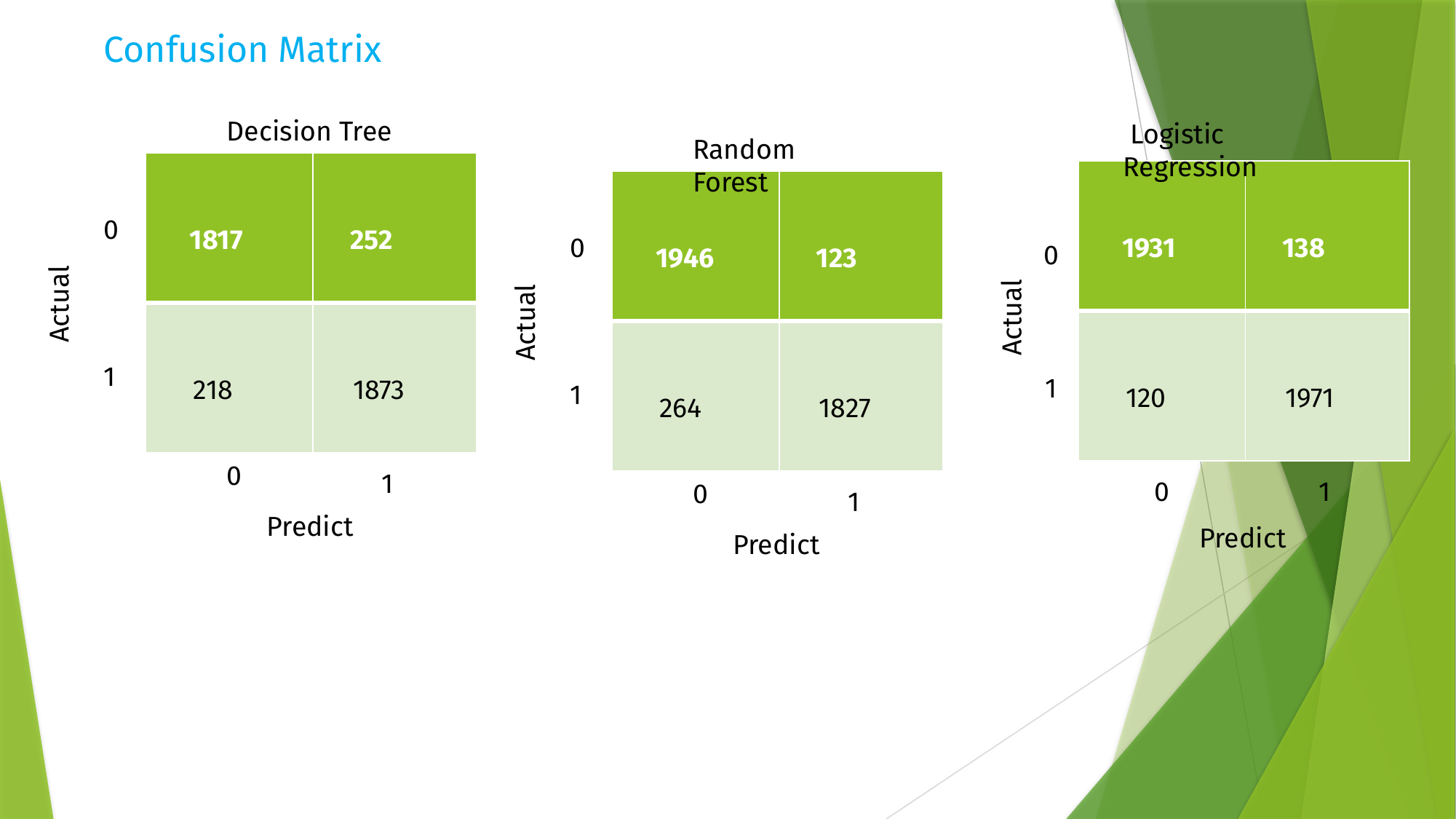

Confusion Matrix
Decision Tree
 Logistic Regression
Random Forest
| 1817 | 252 |
| --- | --- |
| 218 | 1873 |
| 1931 | 138 |
| --- | --- |
| 120 | 1971 |
| 1946 | 123 |
| --- | --- |
| 264 | 1827 |
0
0
Actual
0
Actual
Actual
1
1
1
0
1
1
0
0
1
Predict
Predict
Predict